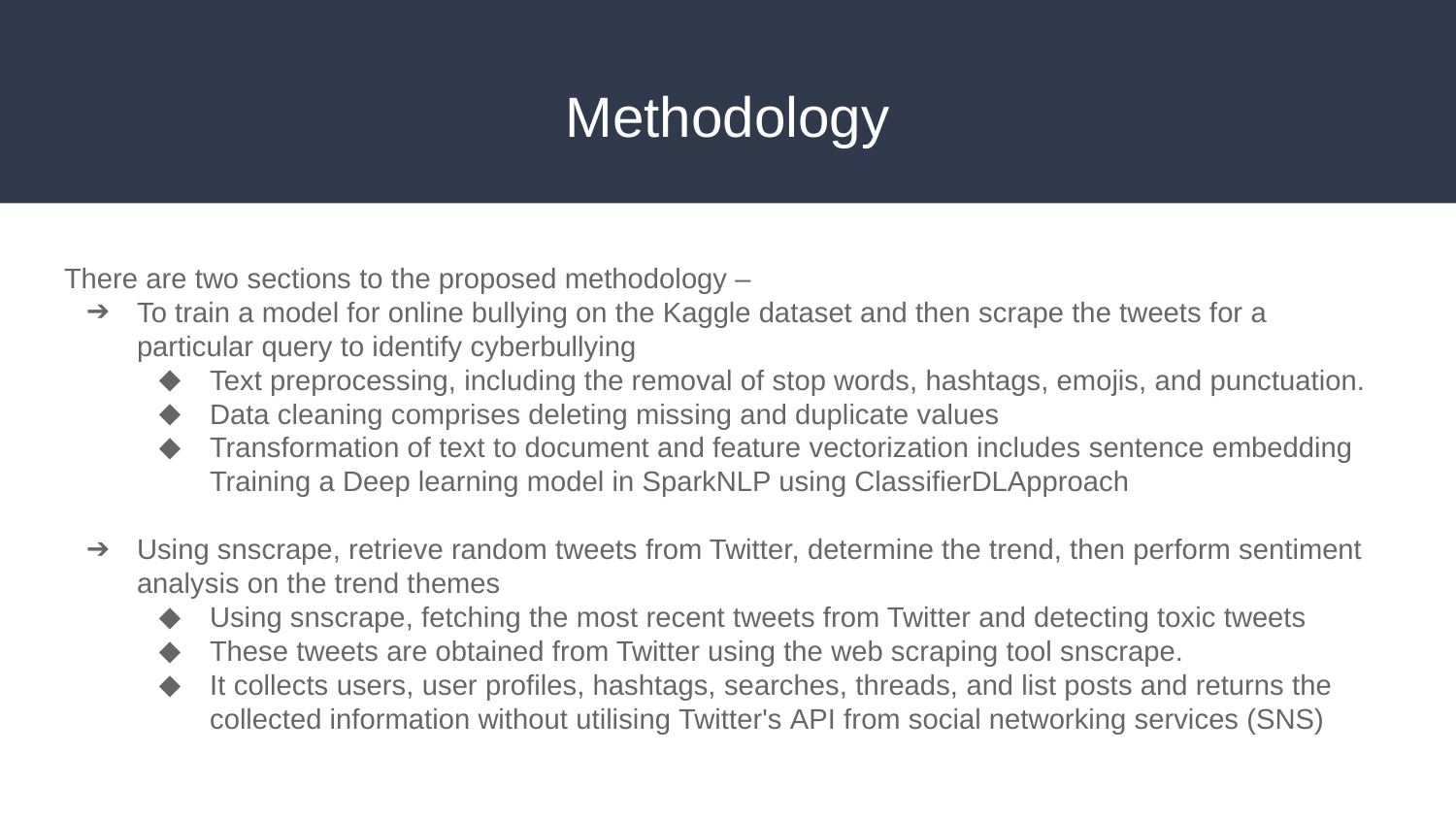

# Methodology
There are two sections to the proposed methodology –
To train a model for online bullying on the Kaggle dataset and then scrape the tweets for a particular query to identify cyberbullying
Text preprocessing, including the removal of stop words, hashtags, emojis, and punctuation.
Data cleaning comprises deleting missing and duplicate values
Transformation of text to document and feature vectorization includes sentence embedding Training a Deep learning model in SparkNLP using ClassifierDLApproach

Using snscrape, retrieve random tweets from Twitter, determine the trend, then perform sentiment analysis on the trend themes
Using snscrape, fetching the most recent tweets from Twitter and detecting toxic tweets
These tweets are obtained from Twitter using the web scraping tool snscrape.
It collects users, user profiles, hashtags, searches, threads, and list posts and returns the collected information without utilising Twitter's API from social networking services (SNS)